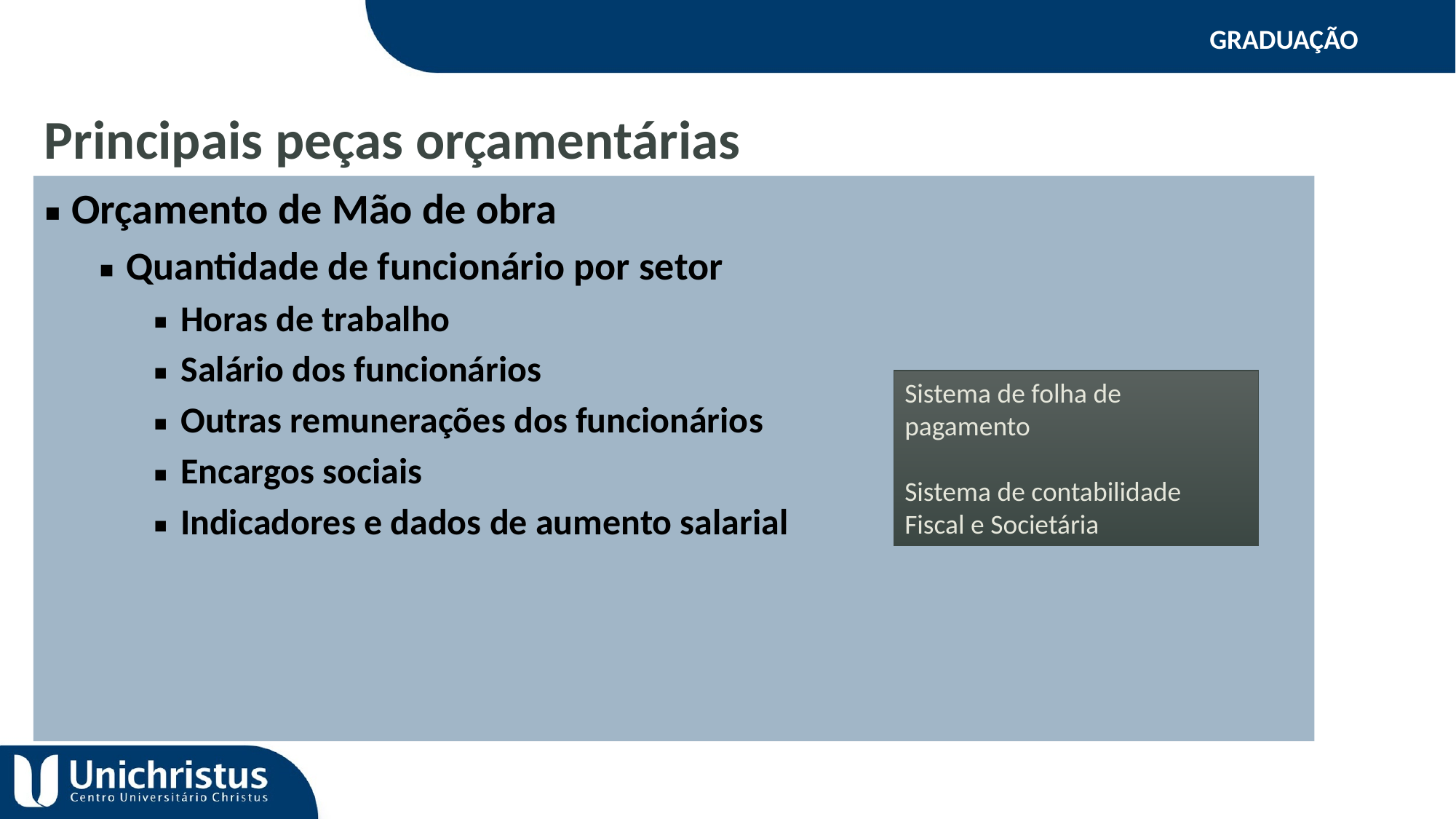

GRADUAÇÃO
Principais peças orçamentárias
Orçamento de Mão de obra
Quantidade de funcionário por setor
Horas de trabalho
Salário dos funcionários
Outras remunerações dos funcionários
Encargos sociais
Indicadores e dados de aumento salarial
Sistema de folha de pagamento

Sistema de contabilidade Fiscal e Societária